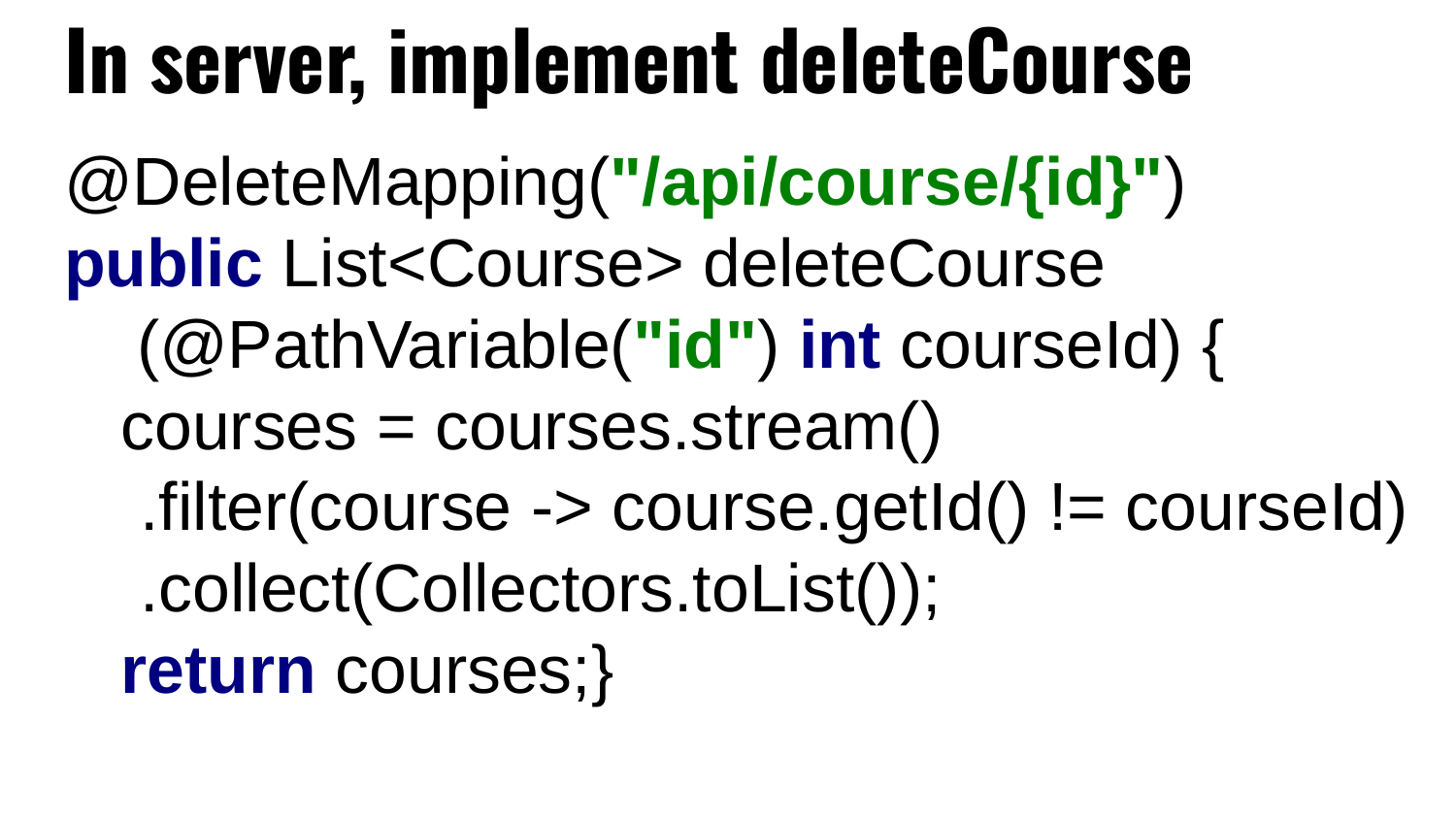

# In server, implement deleteCourse
@DeleteMapping("/api/course/{id}")
public List<Course> deleteCourse
(@PathVariable("id") int courseId) {
   courses = courses.stream()
    .filter(course -> course.getId() != courseId)
    .collect(Collectors.toList());
   return courses;}